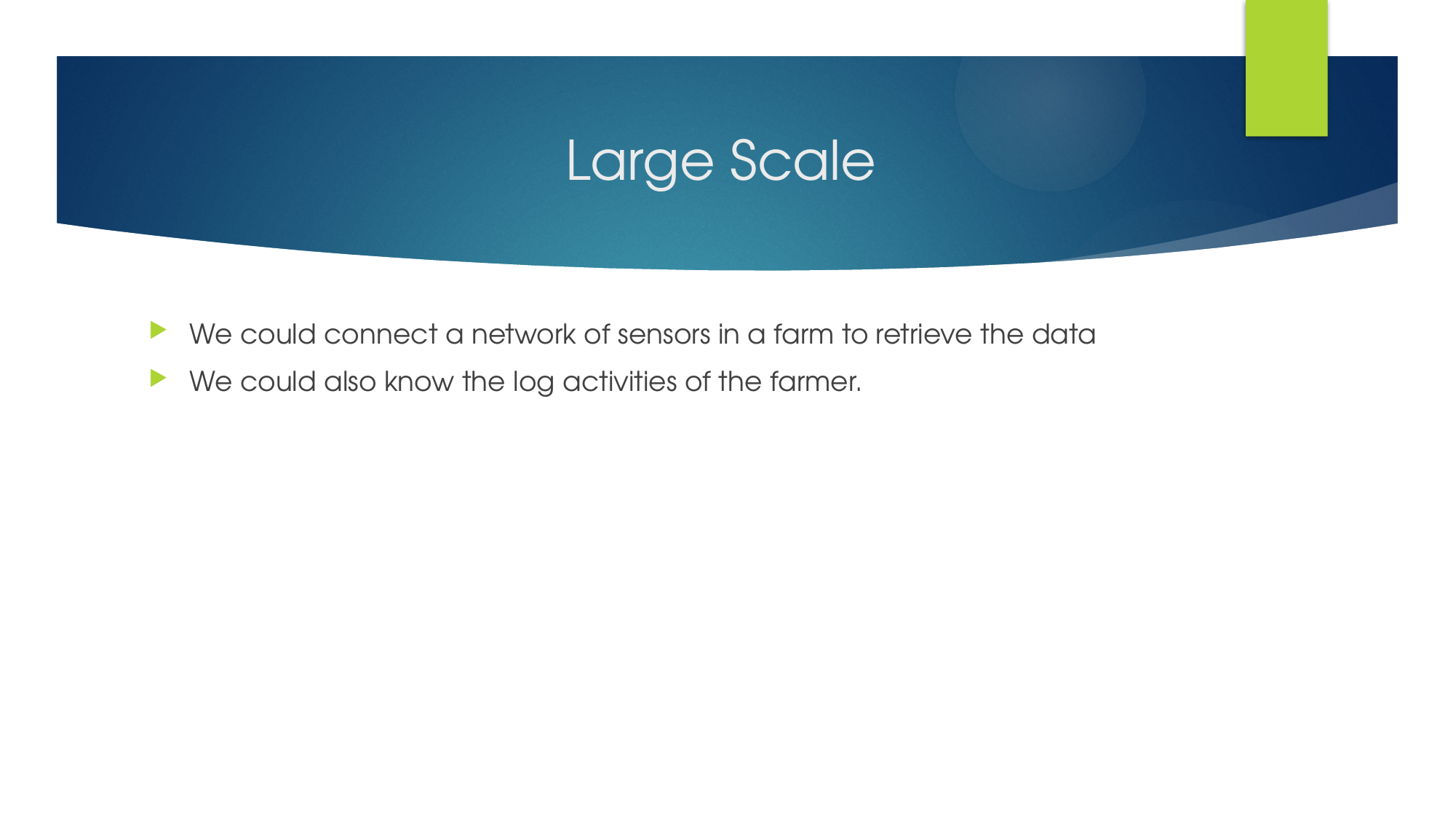

# Large Scale
We could connect a network of sensors in a farm to retrieve the data
We could also know the log activities of the farmer.